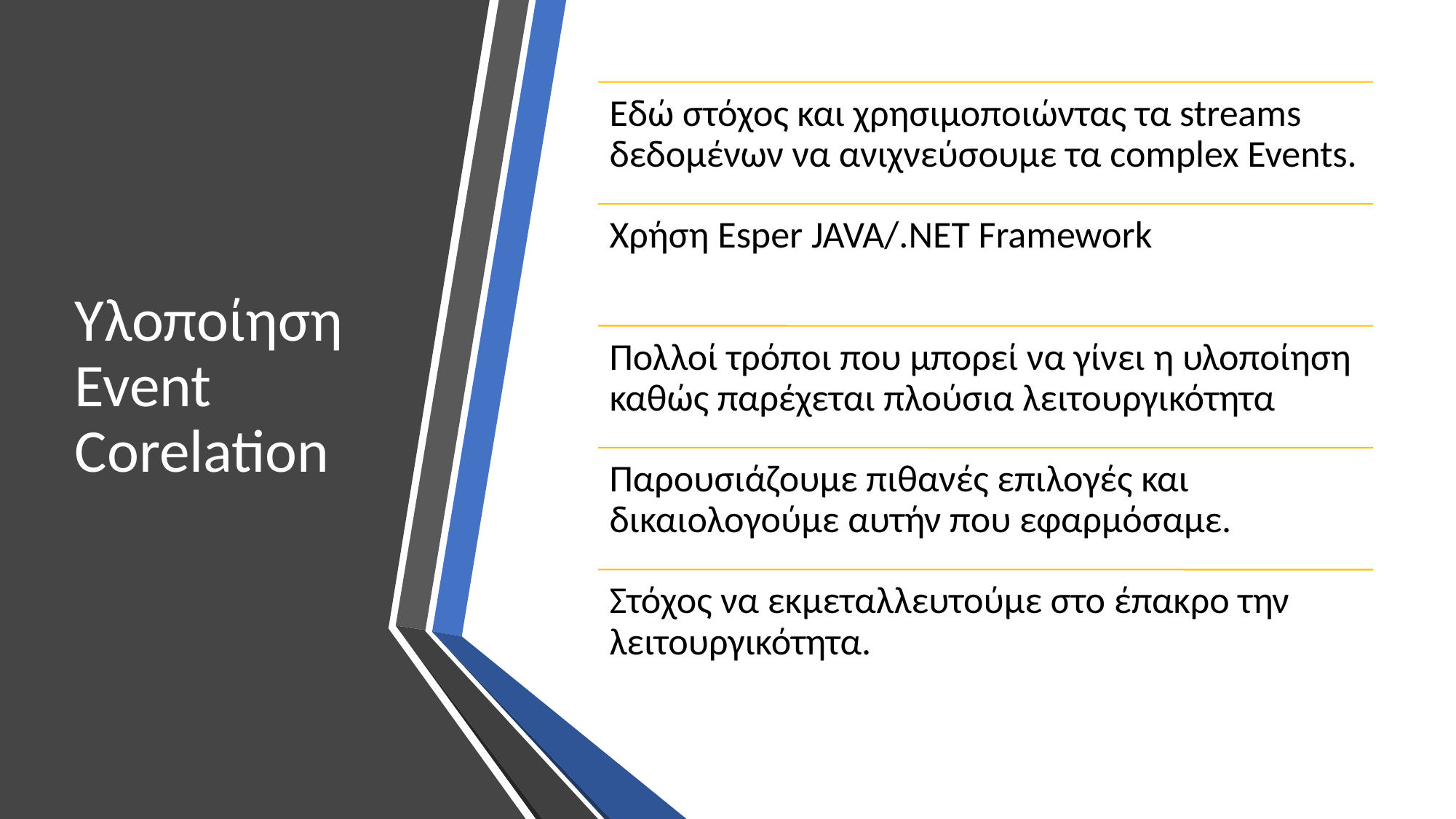

# Υλοποίηση Event Corelation
Εδώ στόχος και χρησιμοποιώντας τα streams δεδομένων να ανιχνεύσουμε τα complex Events.
Χρήση Esper JAVA/.NET Framework
Πολλοί τρόποι που μπορεί να γίνει η υλοποίηση καθώς παρέχεται πλούσια λειτουργικότητα
Παρουσιάζουμε πιθανές επιλογές και δικαιολογούμε αυτήν που εφαρμόσαμε.
Στόχος να εκμεταλλευτούμε στο έπακρο την λειτουργικότητα.